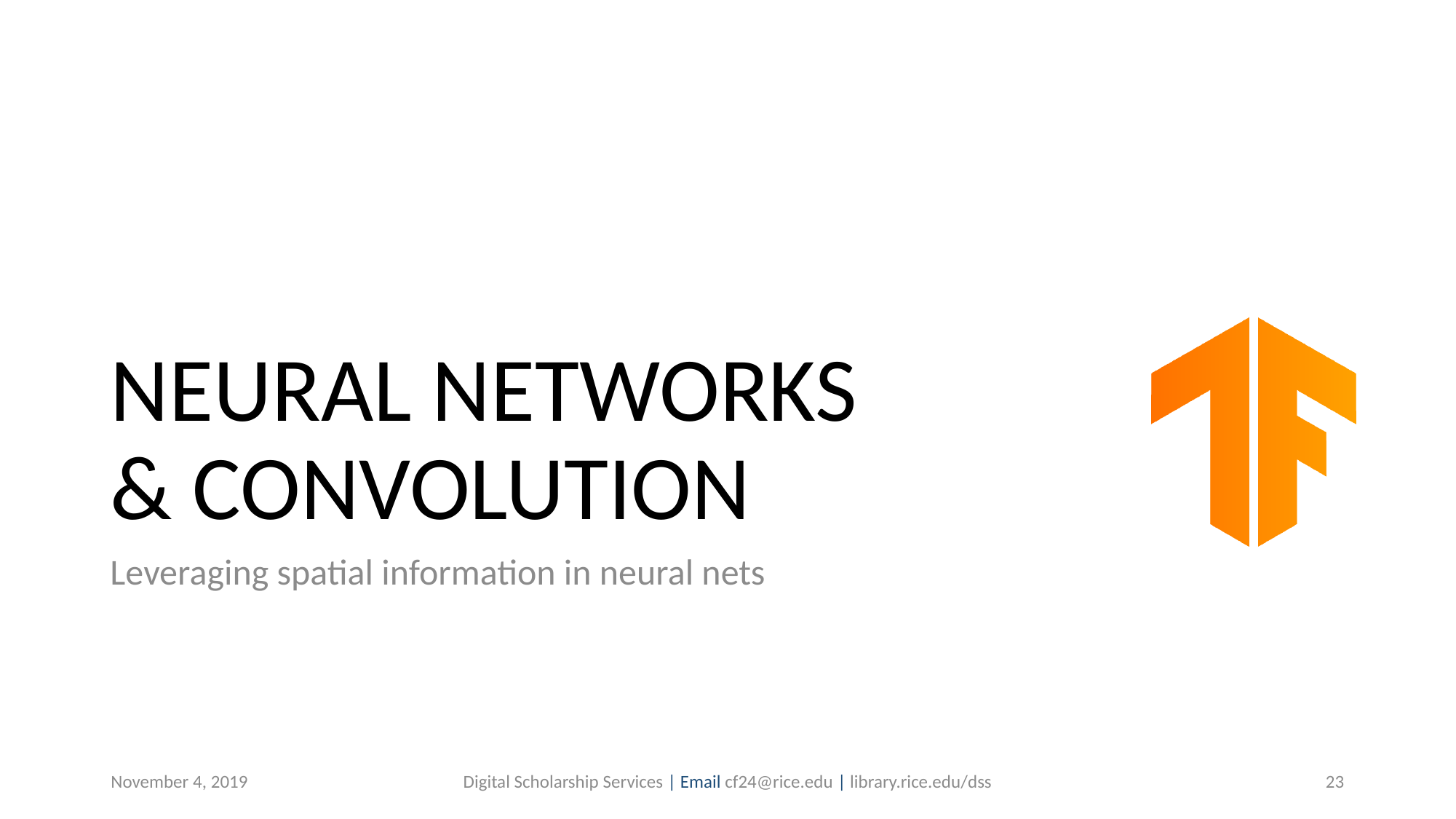

# NEURAL NETWORKS & CONVOLUTION
Leveraging spatial information in neural nets
November 4, 2019
Digital Scholarship Services | Email cf24@rice.edu | library.rice.edu/dss
23